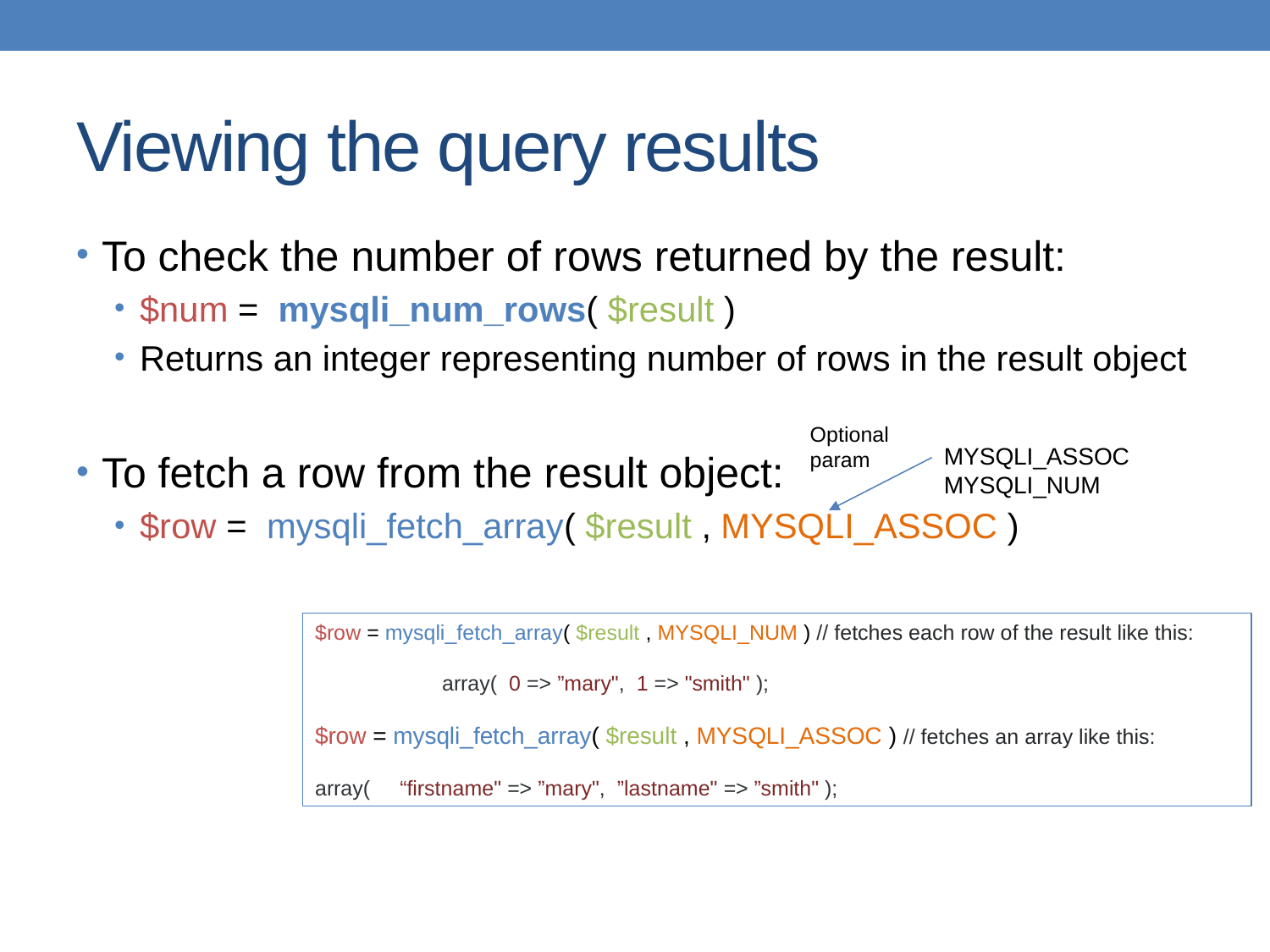

# Viewing the query results
To check the number of rows returned by the result:
$num =  mysqli_num_rows( $result )
Returns an integer representing number of rows in the result object

To fetch a row from the result object:
$row = 	mysqli_fetch_array( $result , MYSQLI_ASSOC )
Optional
param
MYSQLI_ASSOC
MYSQLI_NUM
$row = mysqli_fetch_array( $result , MYSQLI_NUM ) // fetches each row of the result like this:

	array(  0 => ”mary",  1 => "smith" );

$row = mysqli_fetch_array( $result , MYSQLI_ASSOC ) // fetches an array like this:

array(     “firstname" => ”mary",  ”lastname" => ”smith" );